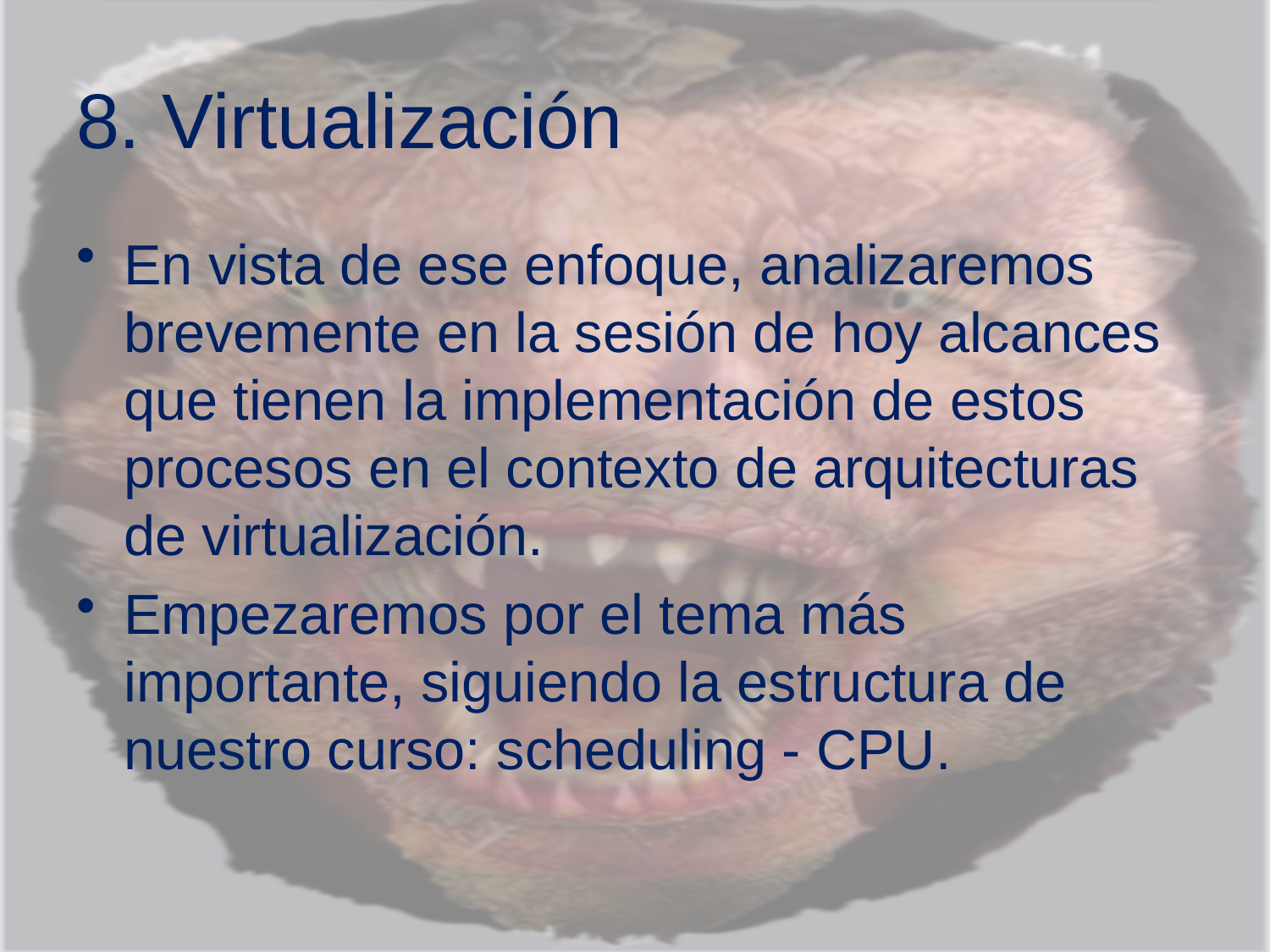

# 8. Virtualización
En vista de ese enfoque, analizaremos brevemente en la sesión de hoy alcances que tienen la implementación de estos procesos en el contexto de arquitecturas de virtualización.
Empezaremos por el tema más importante, siguiendo la estructura de nuestro curso: scheduling - CPU.